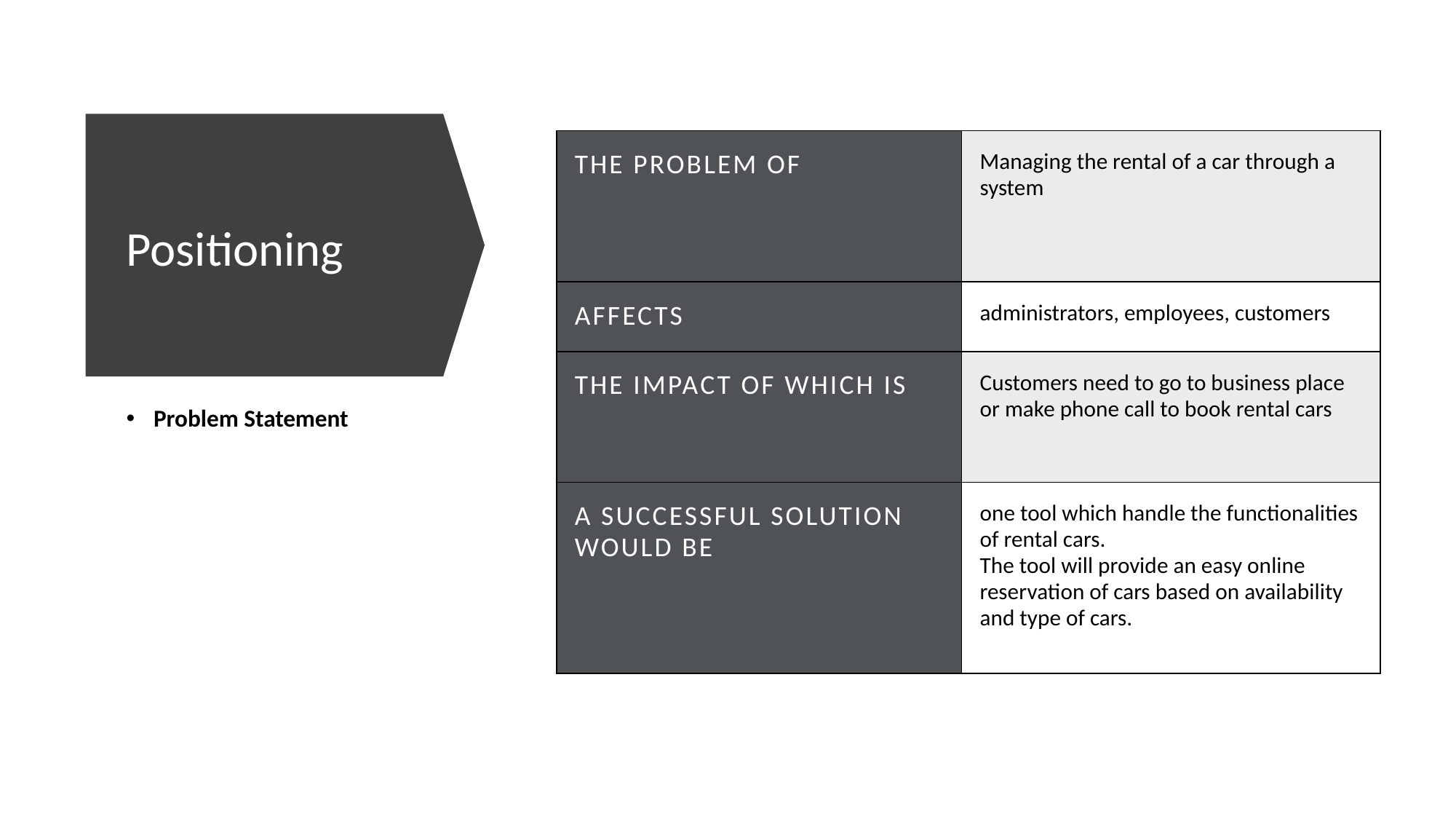

| The problem of | Managing the rental of a car through a system |
| --- | --- |
| Affects | administrators, employees, customers |
| the impact of which is | Customers need to go to business place or make phone call to book rental cars |
| a successful solution would be | one tool which handle the functionalities of rental cars. The tool will provide an easy online reservation of cars based on availability and type of cars. |
# Positioning
Problem Statement